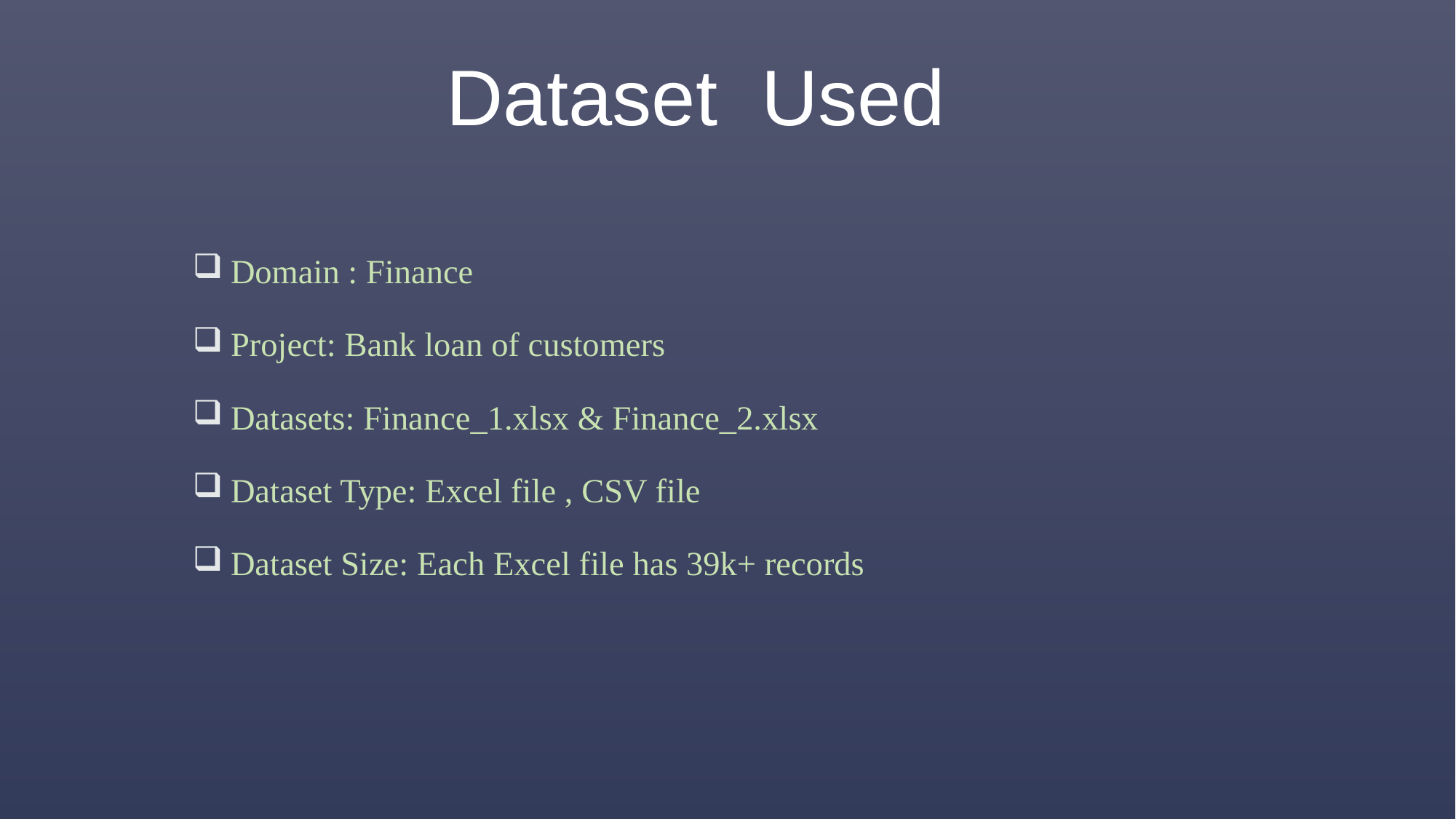

# Dataset  Used
Domain : Finance

Project: Bank loan of customers

Datasets: Finance_1.xlsx & Finance_2.xlsx

Dataset Type: Excel file , CSV file

Dataset Size: Each Excel file has 39k+ records